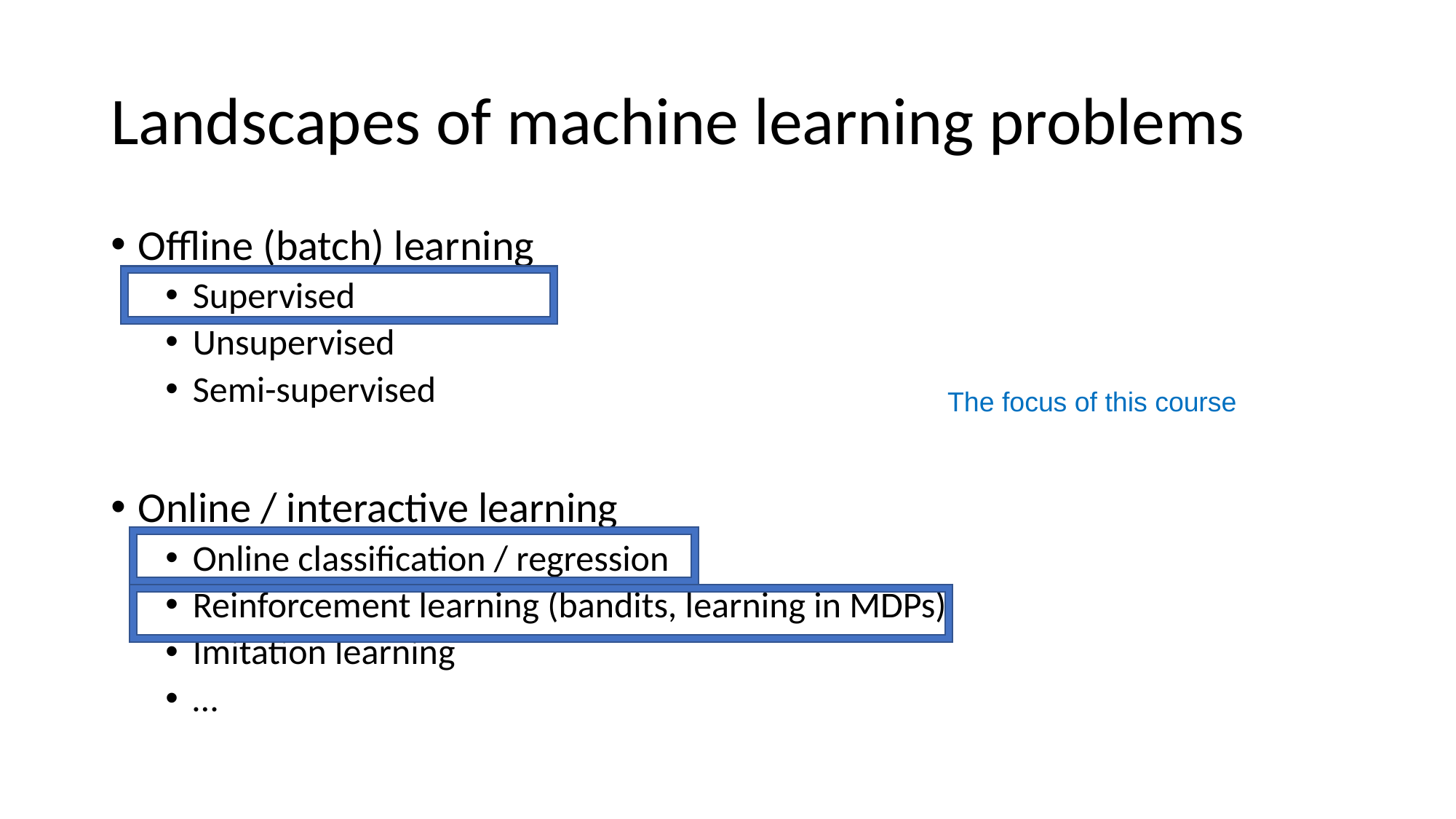

# Landscapes of machine learning problems
Offline (batch) learning
Supervised
Unsupervised
Semi-supervised

Online / interactive learning
Online classification / regression
Reinforcement learning (bandits, learning in MDPs)
Imitation learning
…

The focus of this course